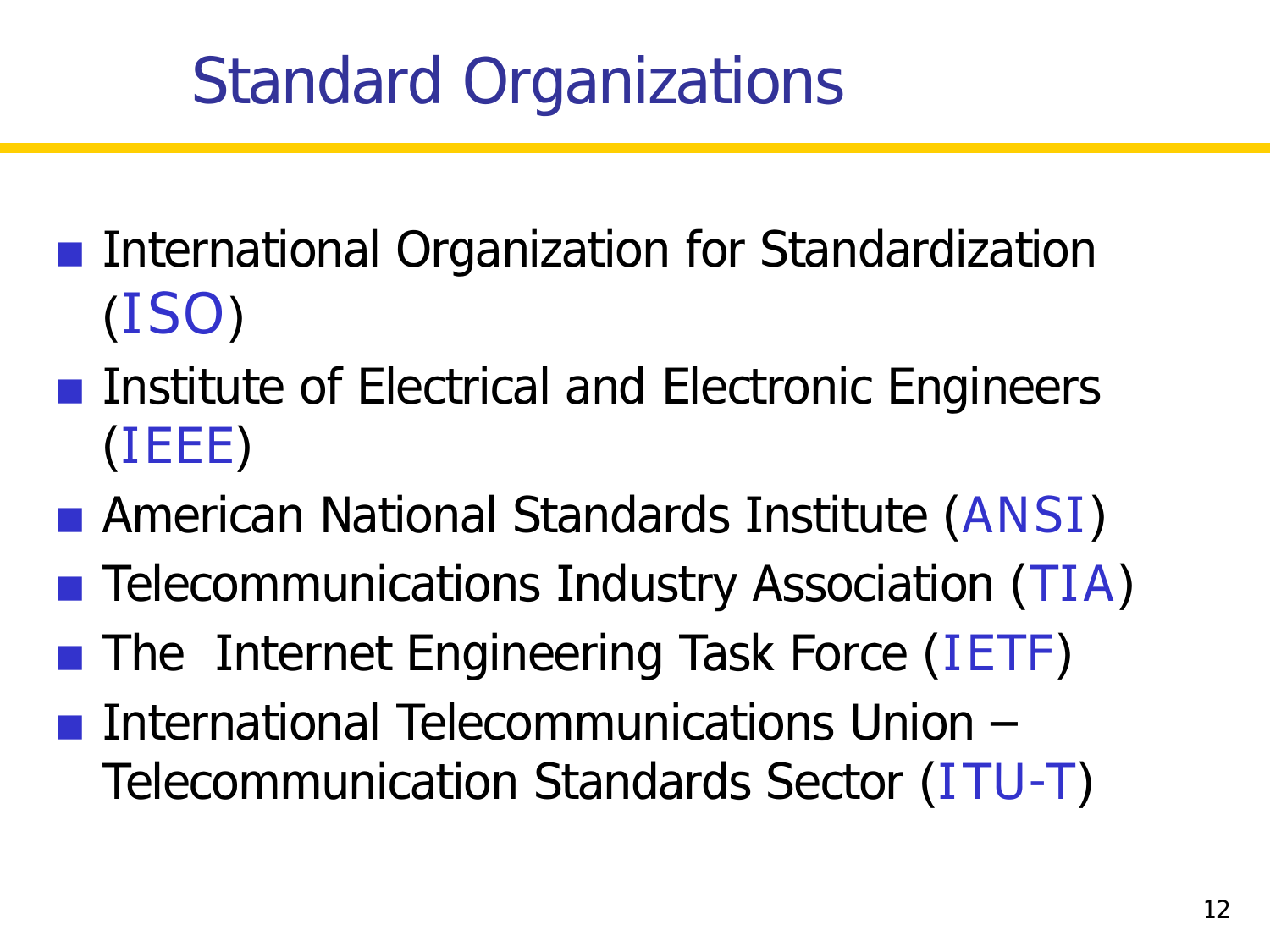

Standard Organizations
International Organization for Standardization (ISO)
Institute of Electrical and Electronic Engineers (IEEE)
American National Standards Institute (ANSI)
Telecommunications Industry Association (TIA)
The  Internet Engineering Task Force (IETF)
International Telecommunications Union – Telecommunication Standards Sector (ITU-T)
12